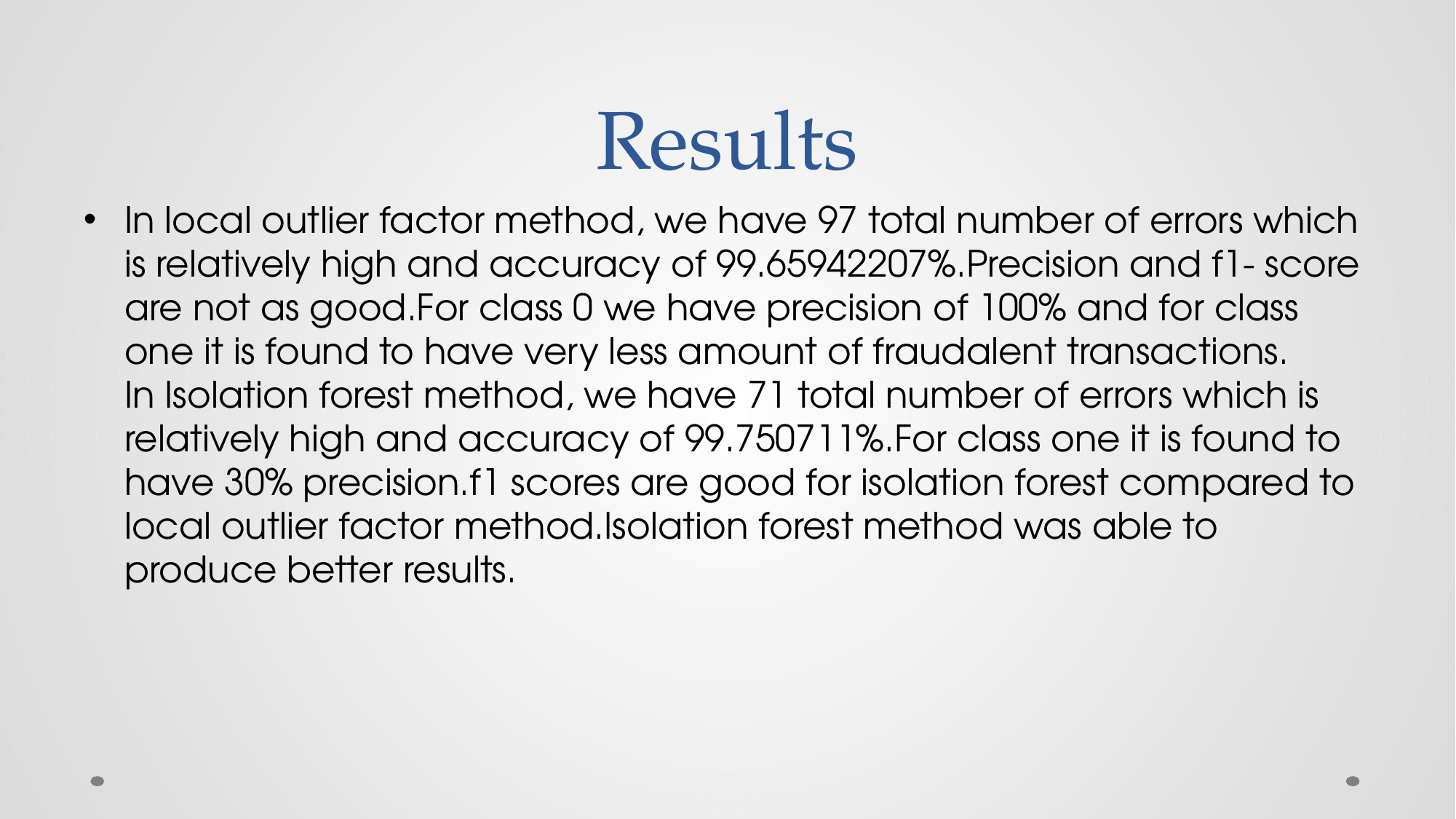

# Results
In local outlier factor method, we have 97 total number of errors which is relatively high and accuracy of 99.65942207%.Precision and f1- score are not as good.For class 0 we have precision of 100% and for class one it is found to have very less amount of fraudalent transactions.
In Isolation forest method, we have 71 total number of errors which is relatively high and accuracy of 99.750711%.For class one it is found to have 30% precision.f1 scores are good for isolation forest compared to local outlier factor method.Isolation forest method was able to produce better results.